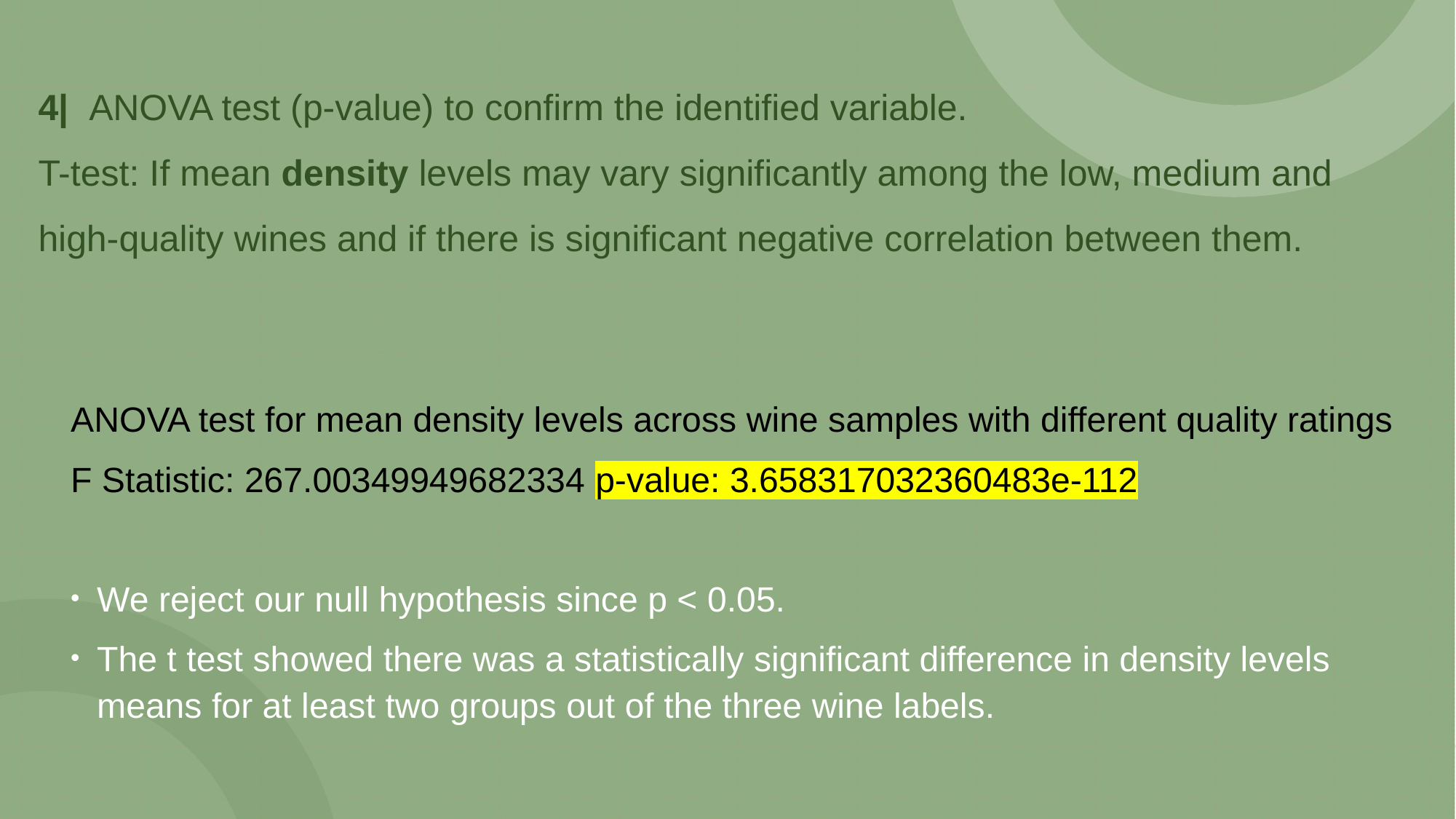

# 4|  ANOVA test (p-value) to confirm the identified variable. T-test: If mean density levels may vary significantly among the low, medium and high-quality wines and if there is significant negative correlation between them.

ANOVA test for mean density levels across wine samples with different quality ratings
F Statistic: 267.00349949682334 p-value: 3.658317032360483e-112

We reject our null hypothesis since p < 0.05.
The t test showed there was a statistically significant difference in density levels means for at least two groups out of the three wine labels.